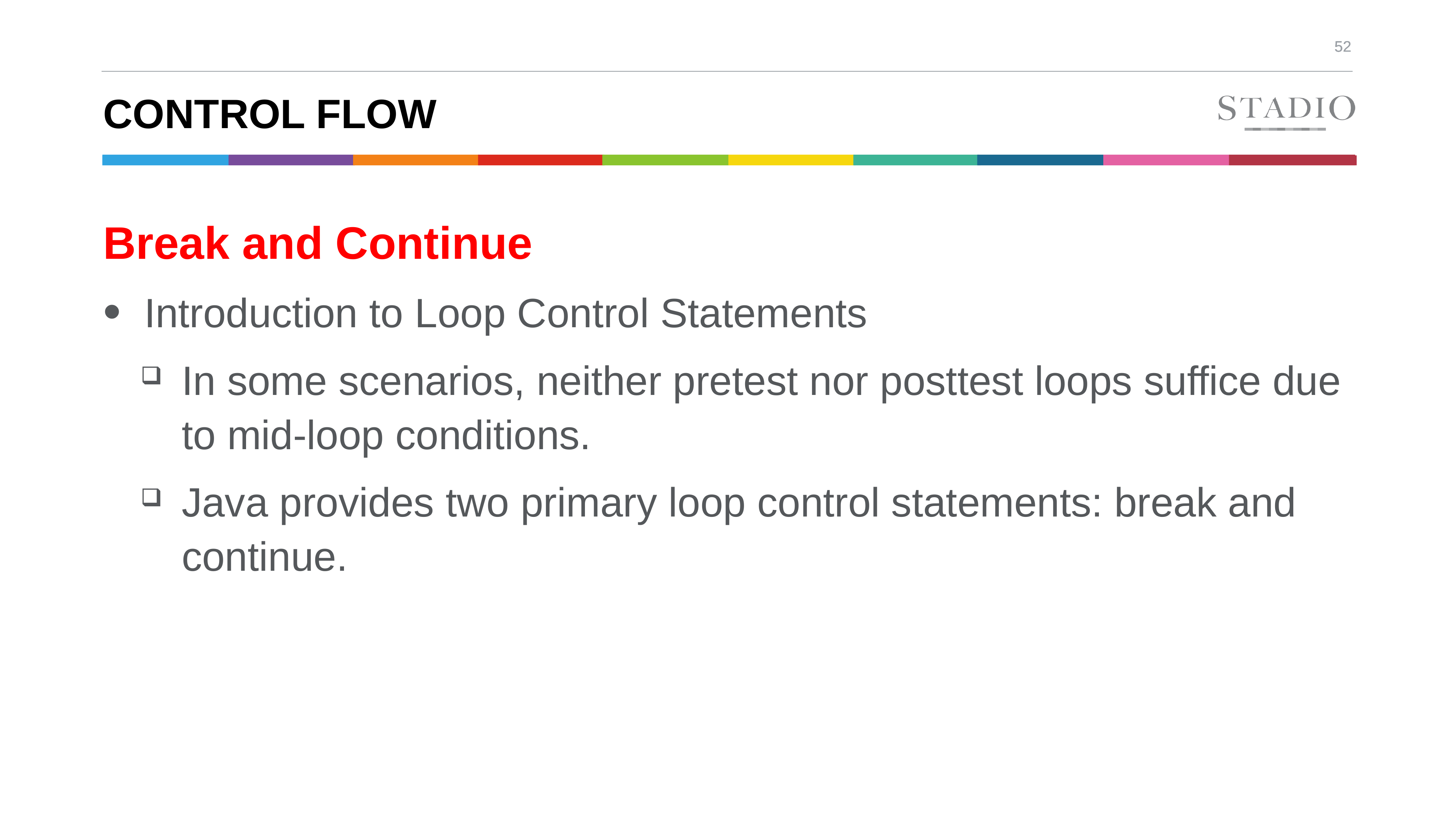

# Control flow

Break and Continue
Introduction to Loop Control Statements
In some scenarios, neither pretest nor posttest loops suffice due to mid-loop conditions.
Java provides two primary loop control statements: break and continue.